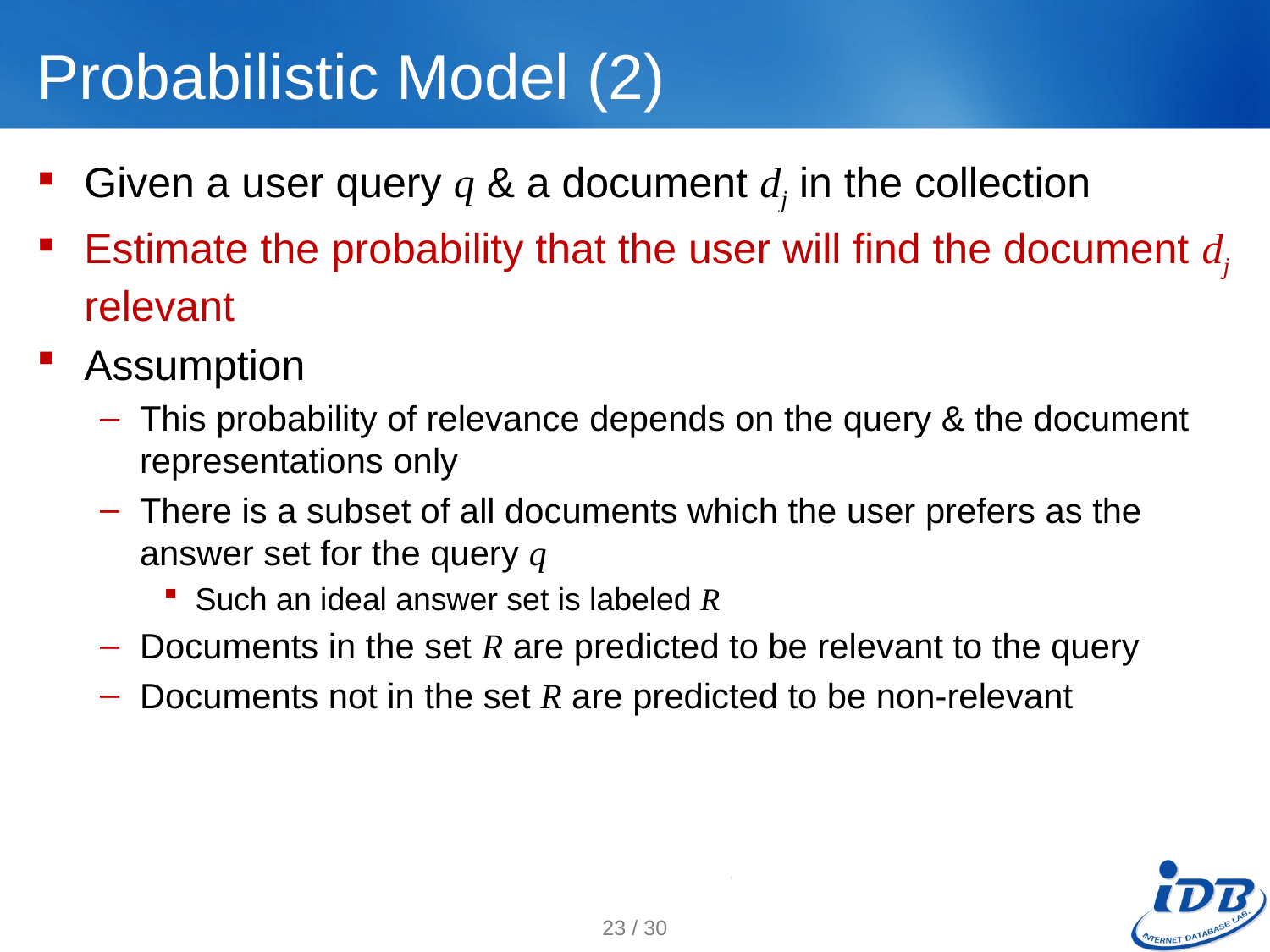

# Probabilistic Model (2)
Given a user query q & a document dj in the collection
Estimate the probability that the user will find the document dj relevant
Assumption
This probability of relevance depends on the query & the document representations only
There is a subset of all documents which the user prefers as the answer set for the query q
Such an ideal answer set is labeled R
Documents in the set R are predicted to be relevant to the query
Documents not in the set R are predicted to be non-relevant
23 / 30